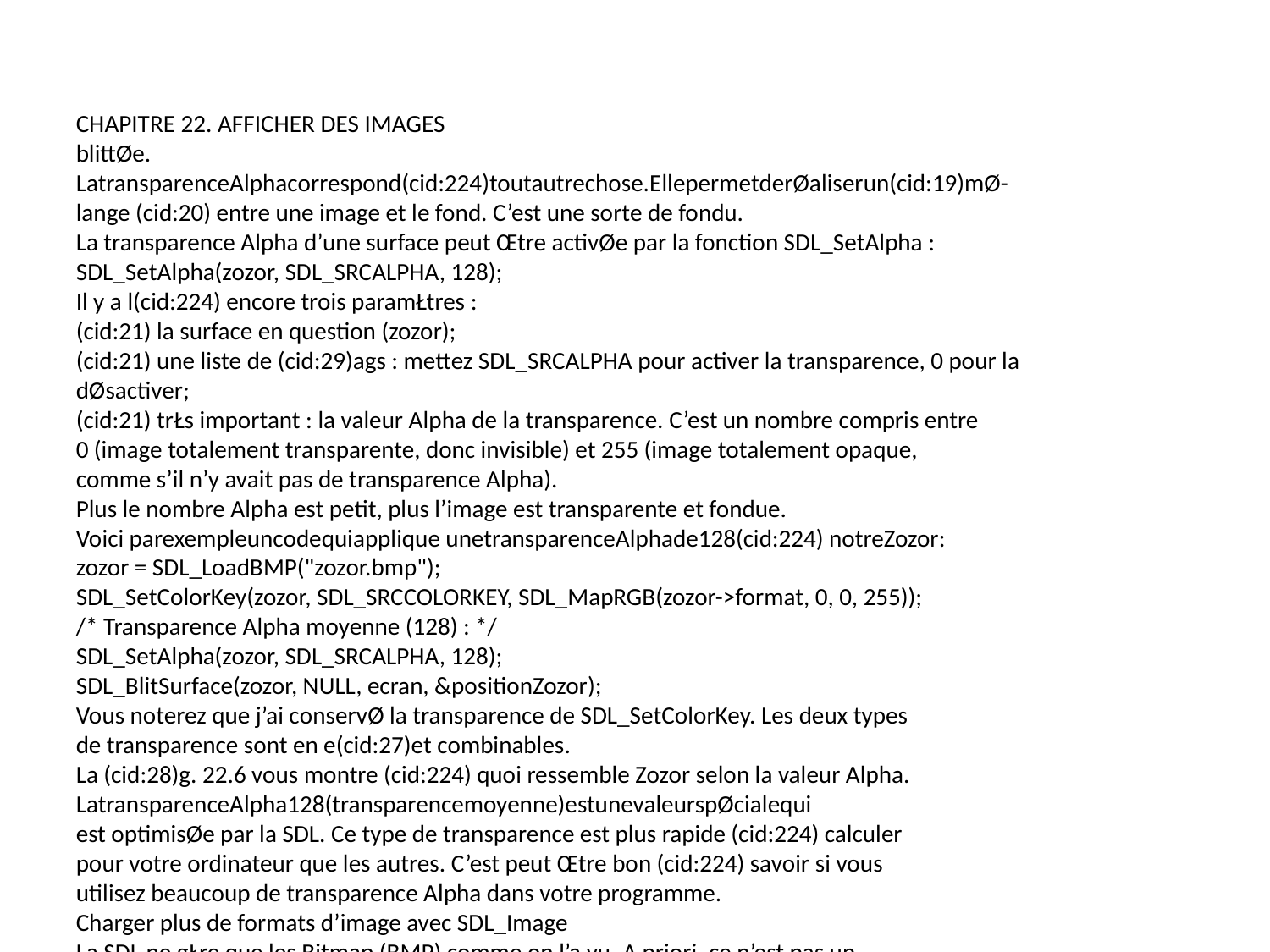

CHAPITRE 22. AFFICHER DES IMAGES
blittØe.
LatransparenceAlphacorrespond(cid:224)toutautrechose.EllepermetderØaliserun(cid:19)mØ-
lange (cid:20) entre une image et le fond. C’est une sorte de fondu.
La transparence Alpha d’une surface peut Œtre activØe par la fonction SDL_SetAlpha :
SDL_SetAlpha(zozor, SDL_SRCALPHA, 128);
Il y a l(cid:224) encore trois paramŁtres :
(cid:21) la surface en question (zozor);
(cid:21) une liste de (cid:29)ags : mettez SDL_SRCALPHA pour activer la transparence, 0 pour la
dØsactiver;
(cid:21) trŁs important : la valeur Alpha de la transparence. C’est un nombre compris entre
0 (image totalement transparente, donc invisible) et 255 (image totalement opaque,
comme s’il n’y avait pas de transparence Alpha).
Plus le nombre Alpha est petit, plus l’image est transparente et fondue.
Voici parexempleuncodequiapplique unetransparenceAlphade128(cid:224) notreZozor:
zozor = SDL_LoadBMP("zozor.bmp");
SDL_SetColorKey(zozor, SDL_SRCCOLORKEY, SDL_MapRGB(zozor->format, 0, 0, 255));
/* Transparence Alpha moyenne (128) : */
SDL_SetAlpha(zozor, SDL_SRCALPHA, 128);
SDL_BlitSurface(zozor, NULL, ecran, &positionZozor);
Vous noterez que j’ai conservØ la transparence de SDL_SetColorKey. Les deux types
de transparence sont en e(cid:27)et combinables.
La (cid:28)g. 22.6 vous montre (cid:224) quoi ressemble Zozor selon la valeur Alpha.
LatransparenceAlpha128(transparencemoyenne)estunevaleurspØcialequi
est optimisØe par la SDL. Ce type de transparence est plus rapide (cid:224) calculer
pour votre ordinateur que les autres. C’est peut Œtre bon (cid:224) savoir si vous
utilisez beaucoup de transparence Alpha dans votre programme.
Charger plus de formats d’image avec SDL_Image
La SDL ne gŁre que les Bitmap (BMP) comme on l’a vu. A priori, ce n’est pas un
trŁs gros problŁme parce que la lecture des BMP est rapide pour la SDL, mais il
faut reconna(cid:238)tre qu’aujourd’hui on a plut(cid:244)t l’habitude d’utiliser d’autres formats. En
particulier,noussommeshabituØsauxformatsd’images(cid:19)compressØs(cid:20)commelePNG,
leGIFetleJPEG.˙atombebien,ilexistejustementunebibliothŁqueSDL_Imagequi
gŁre tous les formats suivants :
(cid:21) TGA;
342